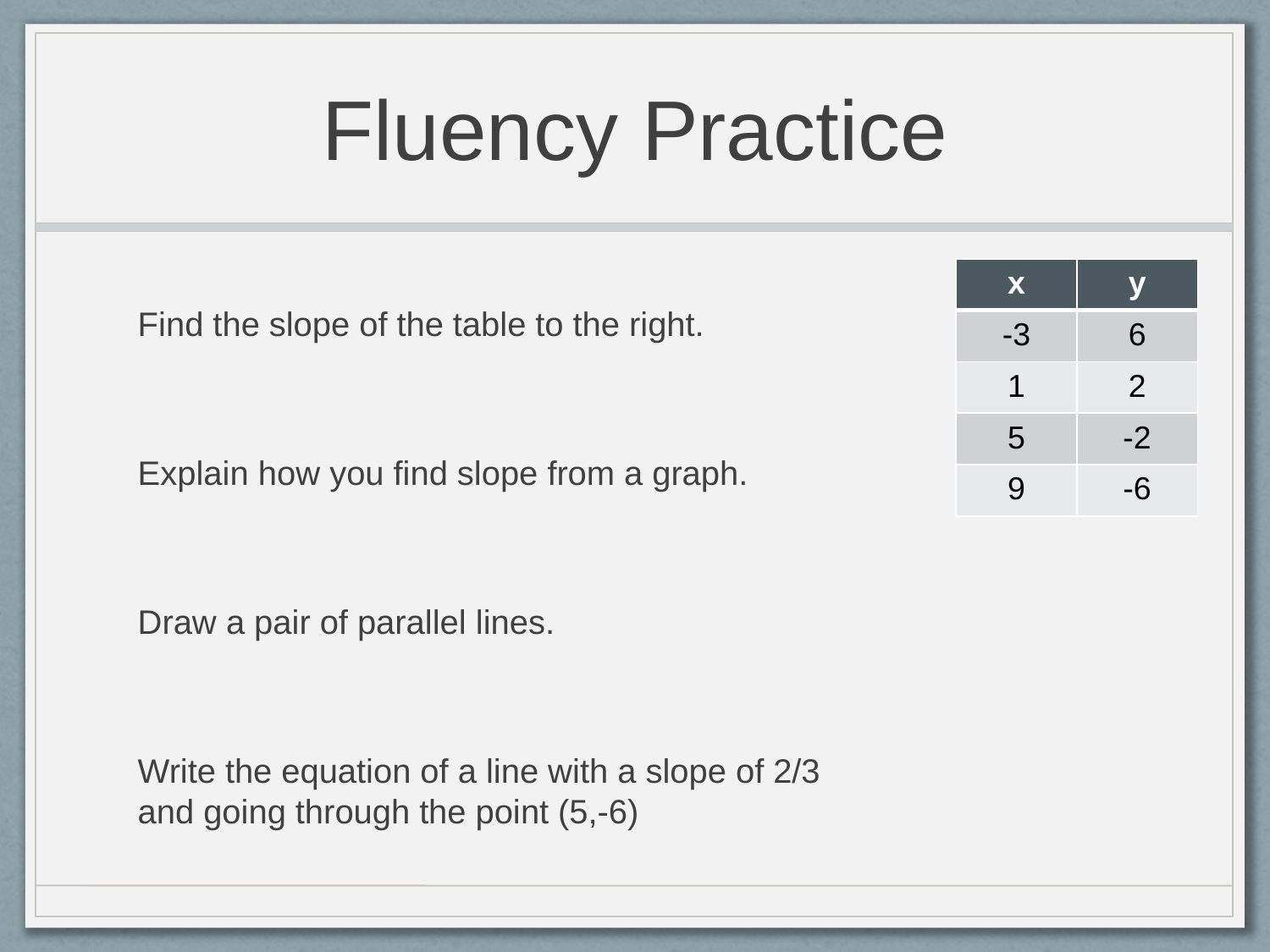

# Fluency Practice
| x | y |
| --- | --- |
| -3 | 6 |
| 1 | 2 |
| 5 | -2 |
| 9 | -6 |
Find the slope of the table to the right.

Explain how you find slope from a graph.

Draw a pair of parallel lines.

Write the equation of a line with a slope of 2/3 and going through the point (5,-6)